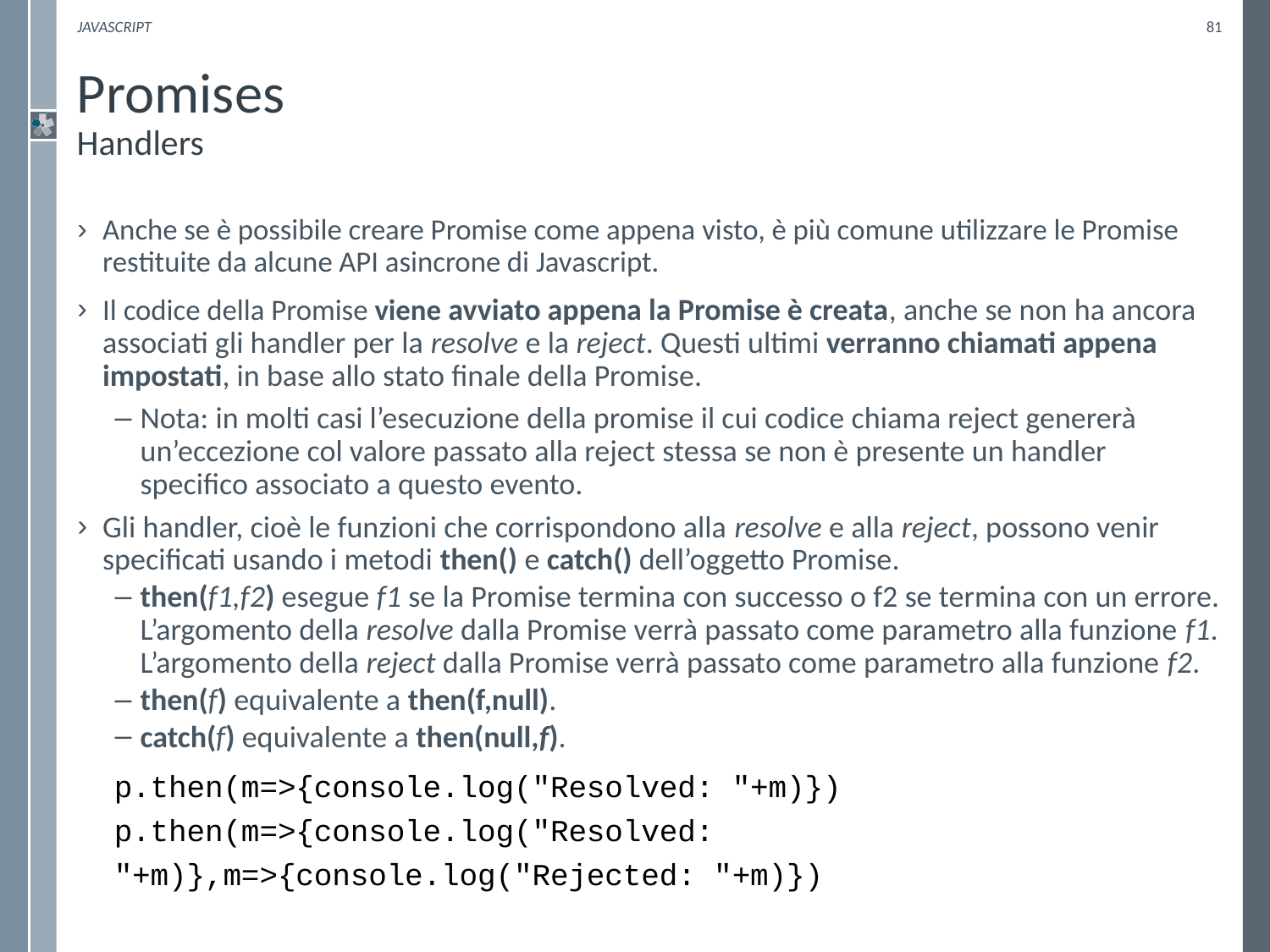

Javascript
81
# Promises Handlers
Anche se è possibile creare Promise come appena visto, è più comune utilizzare le Promise restituite da alcune API asincrone di Javascript.
Il codice della Promise viene avviato appena la Promise è creata, anche se non ha ancora associati gli handler per la resolve e la reject. Questi ultimi verranno chiamati appena impostati, in base allo stato finale della Promise.
Nota: in molti casi l’esecuzione della promise il cui codice chiama reject genererà un’eccezione col valore passato alla reject stessa se non è presente un handler specifico associato a questo evento.
Gli handler, cioè le funzioni che corrispondono alla resolve e alla reject, possono venir specificati usando i metodi then() e catch() dell’oggetto Promise.
then(f1,f2) esegue f1 se la Promise termina con successo o f2 se termina con un errore. L’argomento della resolve dalla Promise verrà passato come parametro alla funzione f1. L’argomento della reject dalla Promise verrà passato come parametro alla funzione f2.
then(f) equivalente a then(f,null).
catch(f) equivalente a then(null,f).
p.then(m=>{console.log("Resolved: "+m)})
p.then(m=>{console.log("Resolved: "+m)},m=>{console.log("Rejected: "+m)})